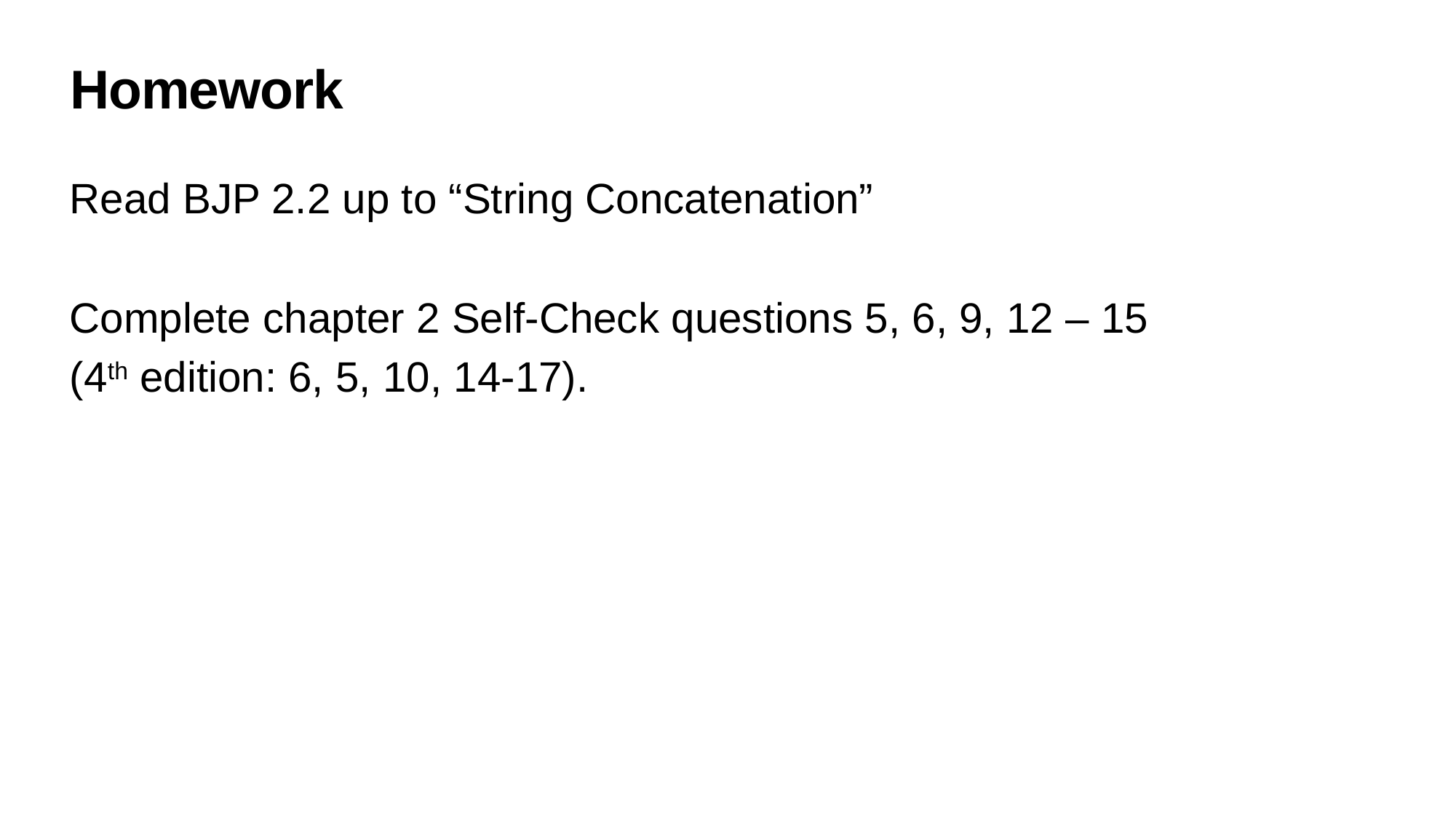

# Homework
Read BJP 2.2 up to “String Concatenation”

Complete chapter 2 Self-Check questions 5, 6, 9, 12 – 15
(4th edition: 6, 5, 10, 14-17).